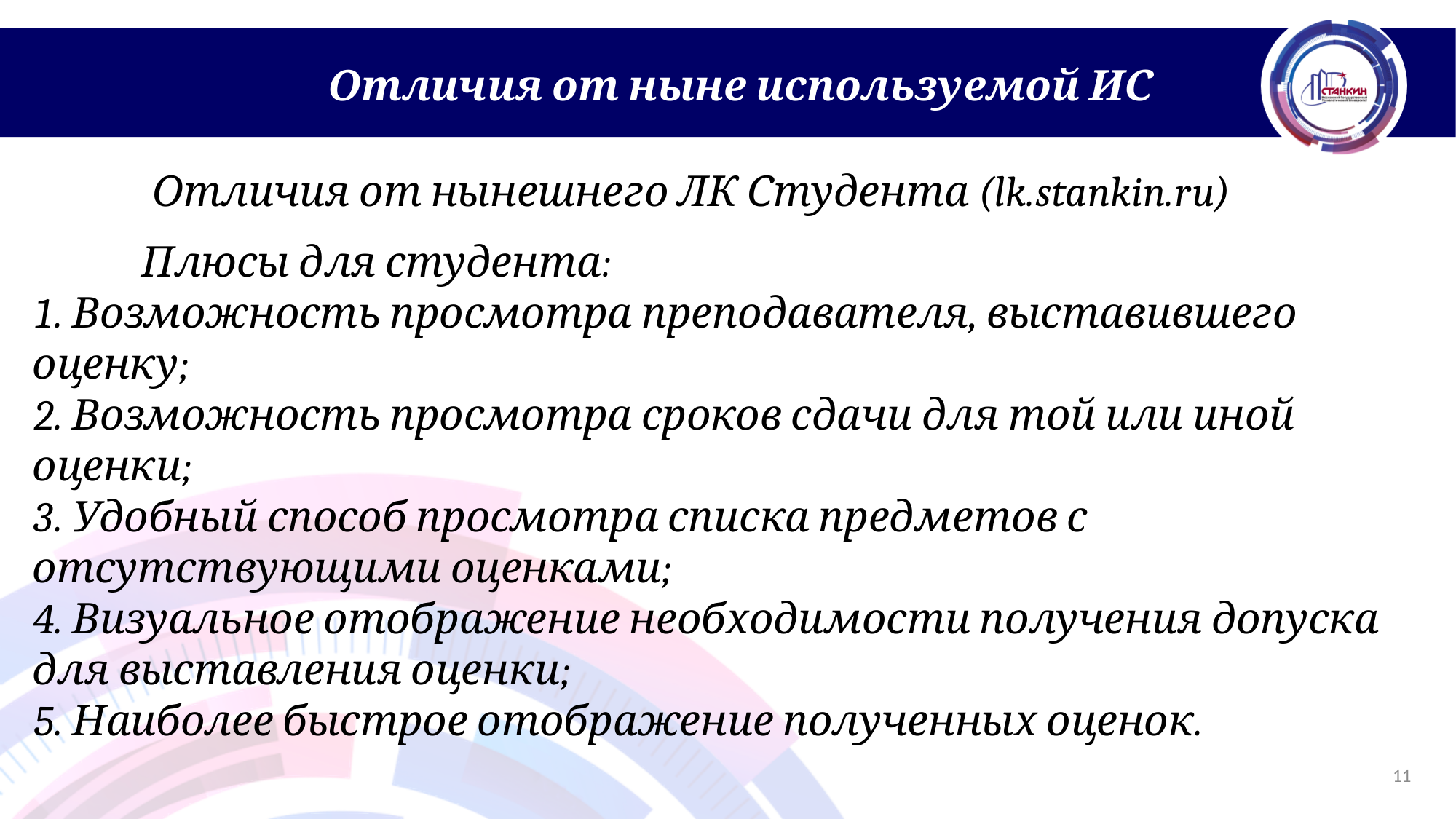

Отличия от ныне используемой ИС

Отличия от нынешнего ЛК Студента (lk.stankin.ru)
	Плюсы для студента:
1. Возможность просмотра преподавателя, выставившего оценку;
2. Возможность просмотра сроков сдачи для той или иной оценки;
3. Удобный способ просмотра списка предметов с отсутствующими оценками;
4. Визуальное отображение необходимости получения допуска для выставления оценки;
5. Наиболее быстрое отображение полученных оценок.
11